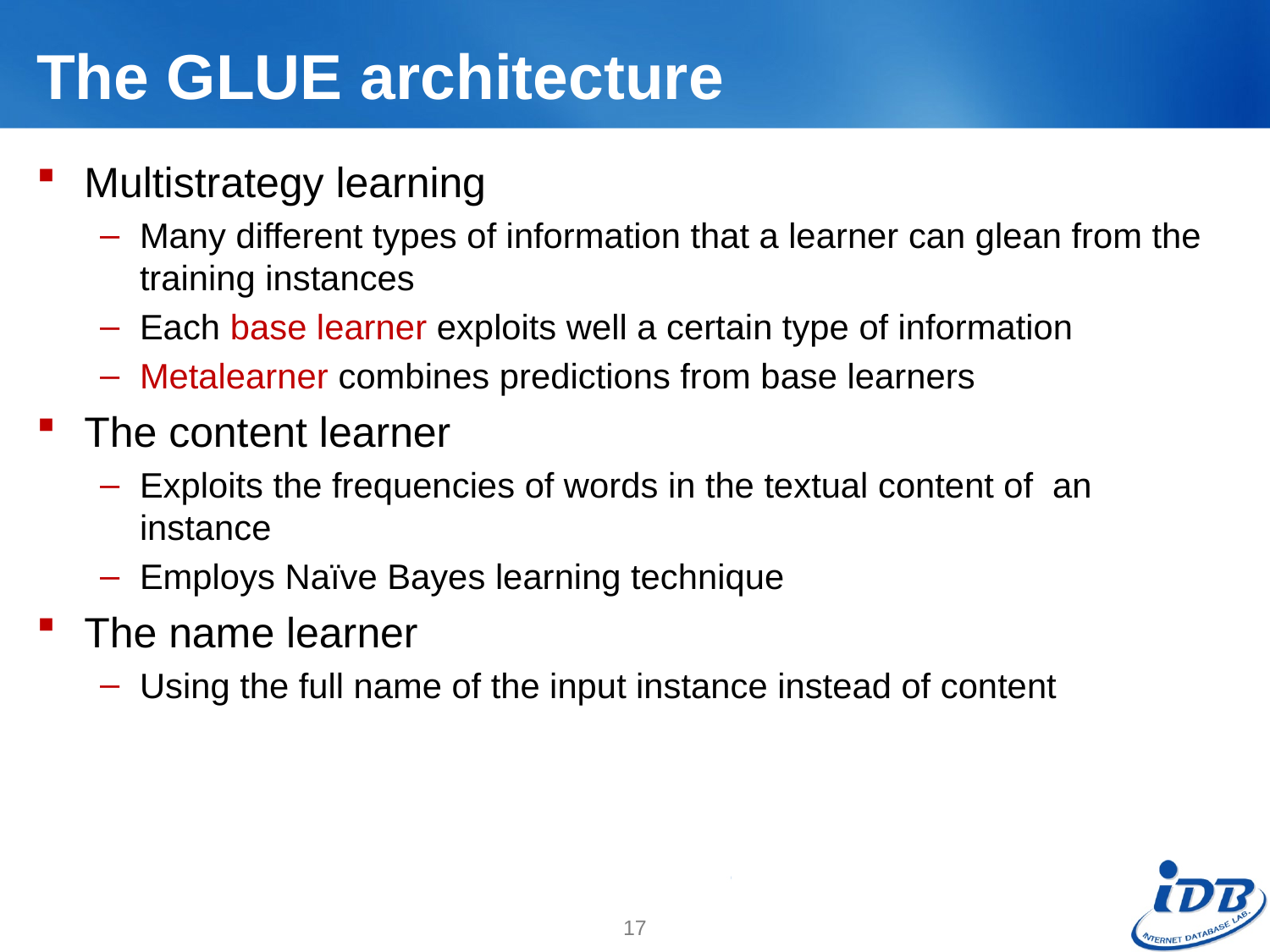

# The GLUE architecture
Multistrategy learning
Many different types of information that a learner can glean from the training instances
Each base learner exploits well a certain type of information
Metalearner combines predictions from base learners
The content learner
Exploits the frequencies of words in the textual content of  an instance
Employs Naïve Bayes learning technique
The name learner
Using the full name of the input instance instead of content
17